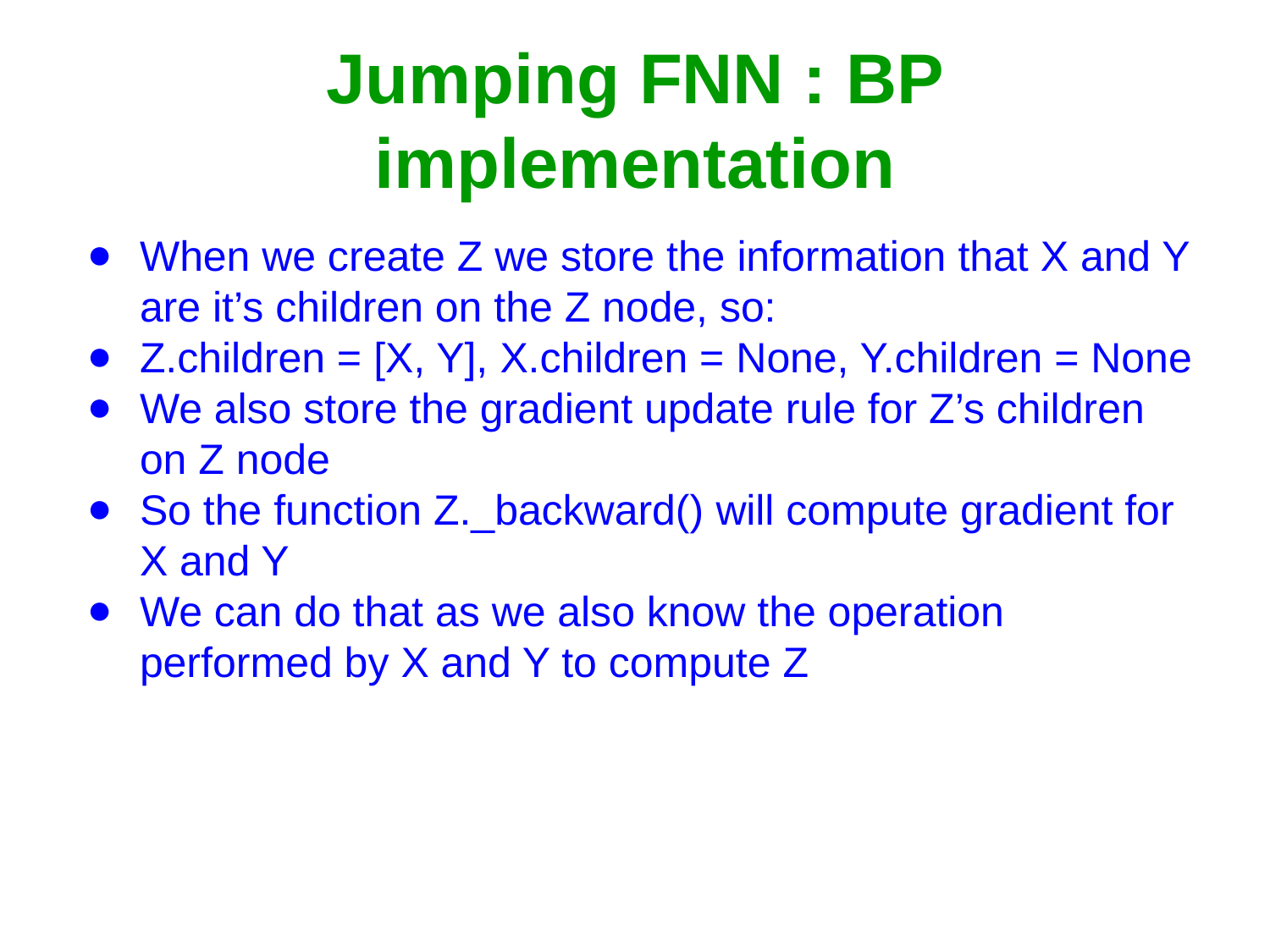

# Jumping FNN : BP implementation
When we create Z we store the information that X and Y are it’s children on the Z node, so:
Z.children = [X, Y], X.children = None, Y.children = None
We also store the gradient update rule for Z’s children on Z node
So the function Z._backward() will compute gradient for X and Y
We can do that as we also know the operation performed by X and Y to compute Z